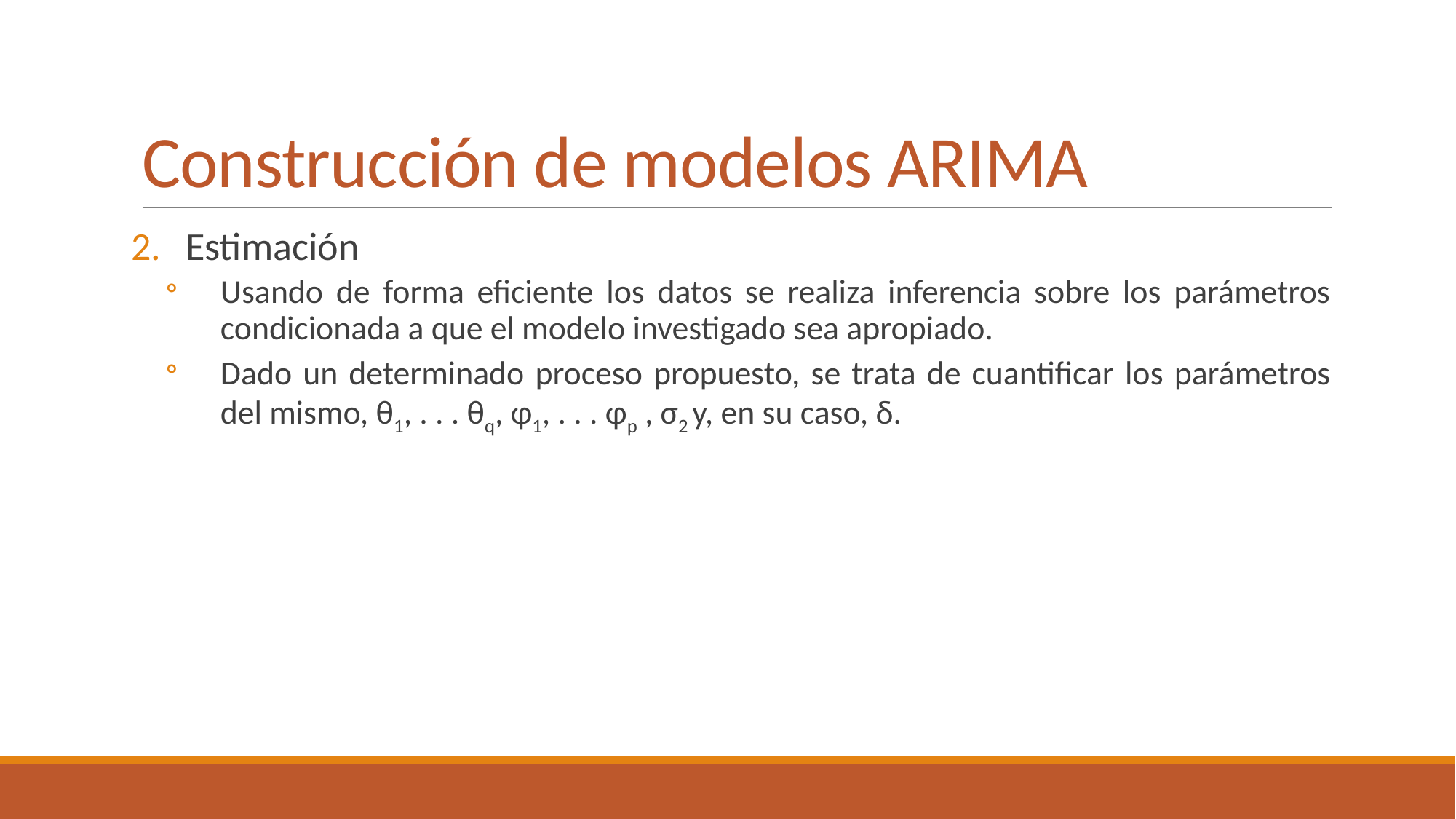

# Construcción de modelos ARIMA
Estimación
Usando de forma eficiente los datos se realiza inferencia sobre los parámetros condicionada a que el modelo investigado sea apropiado.
Dado un determinado proceso propuesto, se trata de cuantificar los parámetros del mismo, θ1, . . . θq, φ1, . . . φp , σ2 y, en su caso, δ.